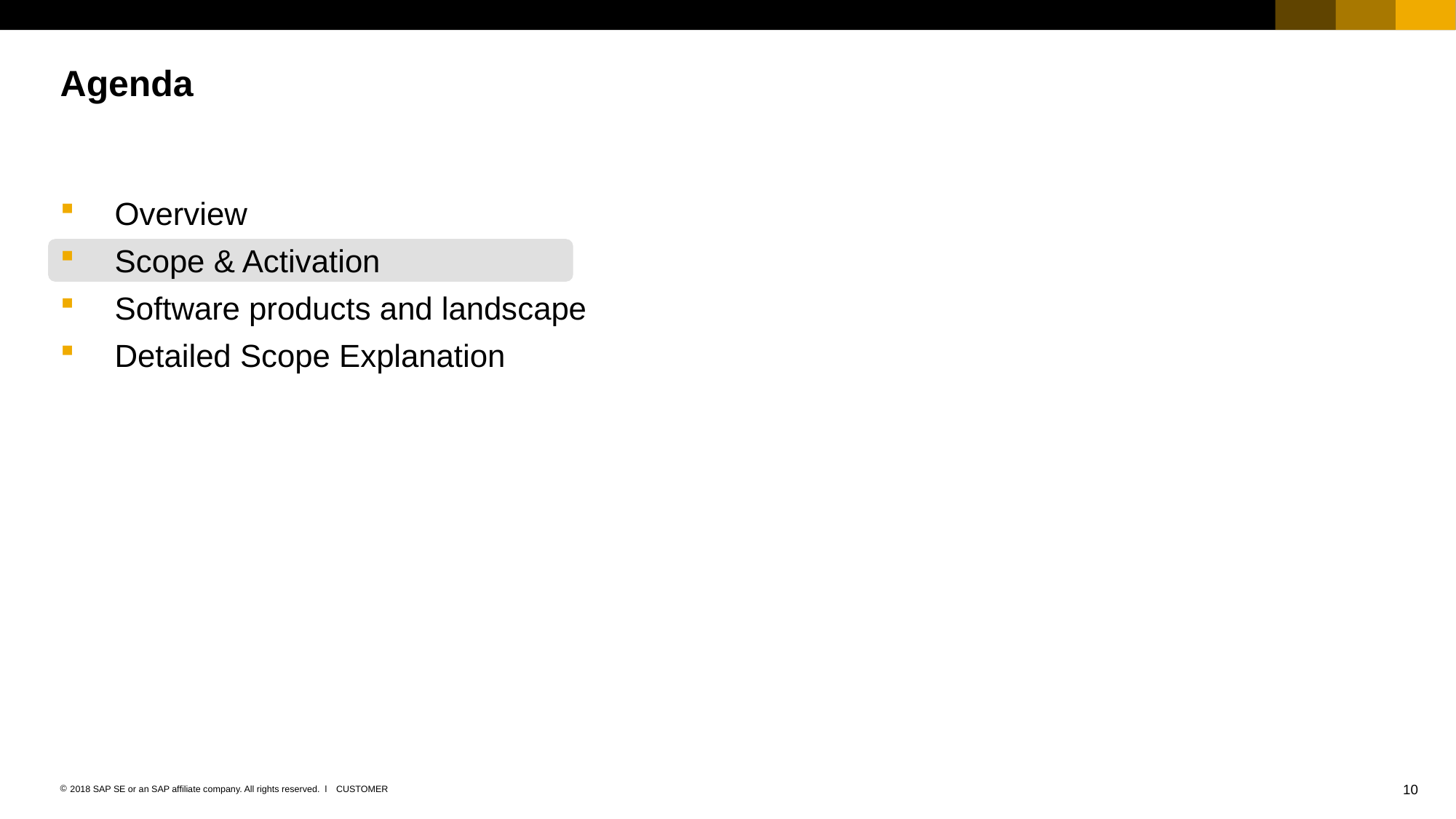

# Agenda
Overview
Scope & Activation
Software products and landscape
Detailed Scope Explanation